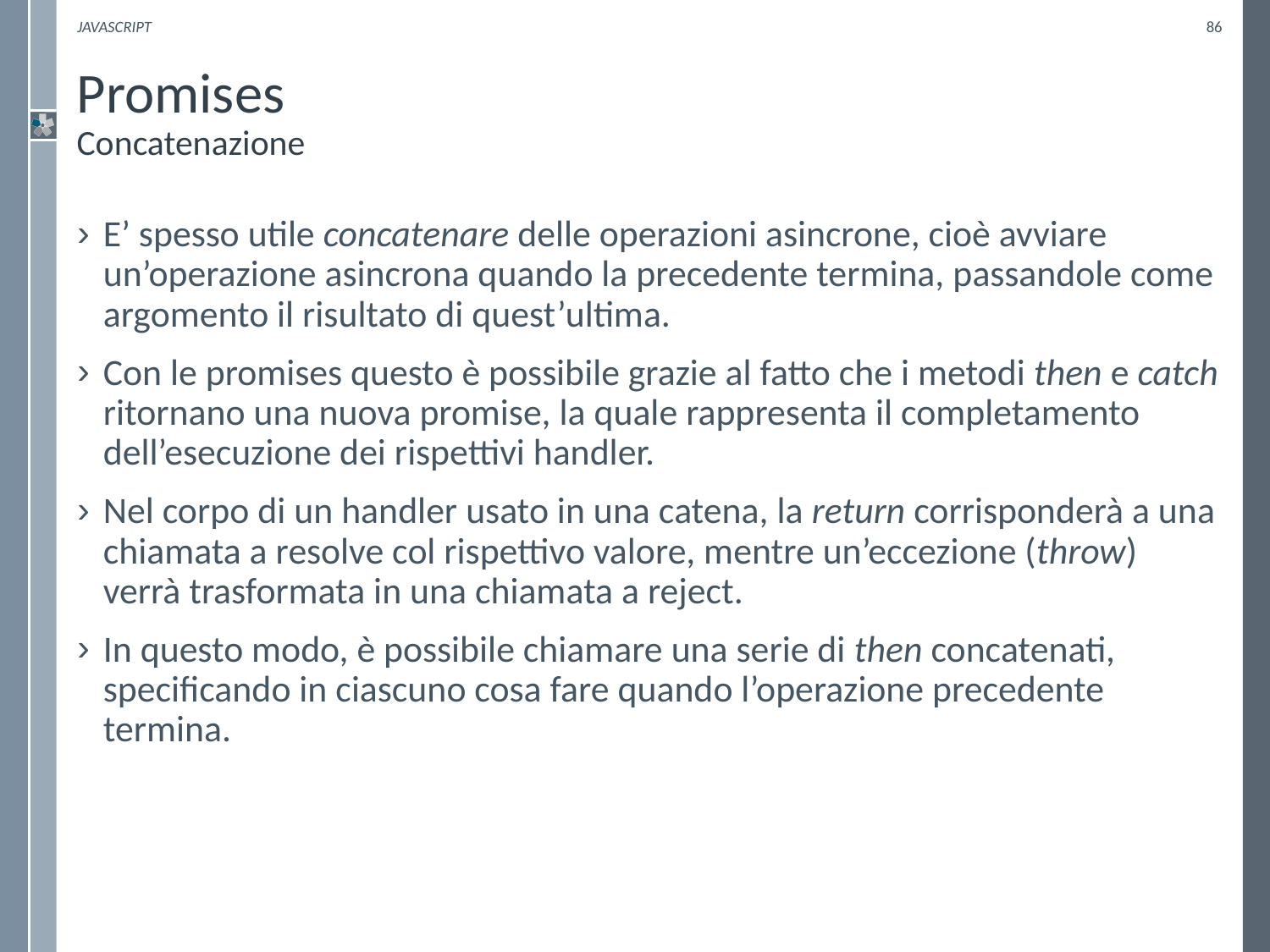

Javascript
86
# Promises Concatenazione
E’ spesso utile concatenare delle operazioni asincrone, cioè avviare un’operazione asincrona quando la precedente termina, passandole come argomento il risultato di quest’ultima.
Con le promises questo è possibile grazie al fatto che i metodi then e catch ritornano una nuova promise, la quale rappresenta il completamento dell’esecuzione dei rispettivi handler.
Nel corpo di un handler usato in una catena, la return corrisponderà a una chiamata a resolve col rispettivo valore, mentre un’eccezione (throw) verrà trasformata in una chiamata a reject.
In questo modo, è possibile chiamare una serie di then concatenati, specificando in ciascuno cosa fare quando l’operazione precedente termina.